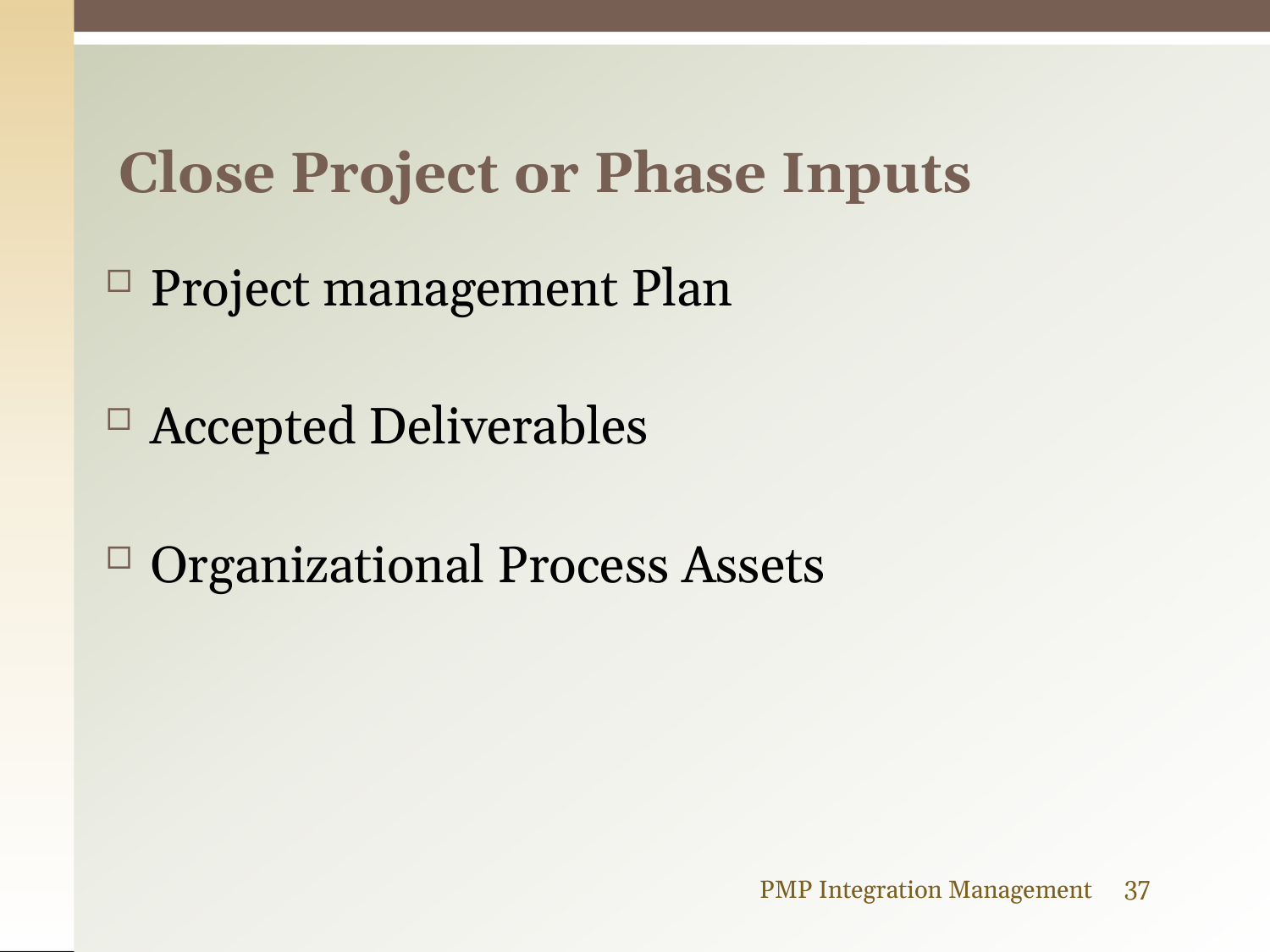

# Close Project or Phase Inputs
Project management Plan

Accepted Deliverables

Organizational Process Assets
PMP Integration Management
37